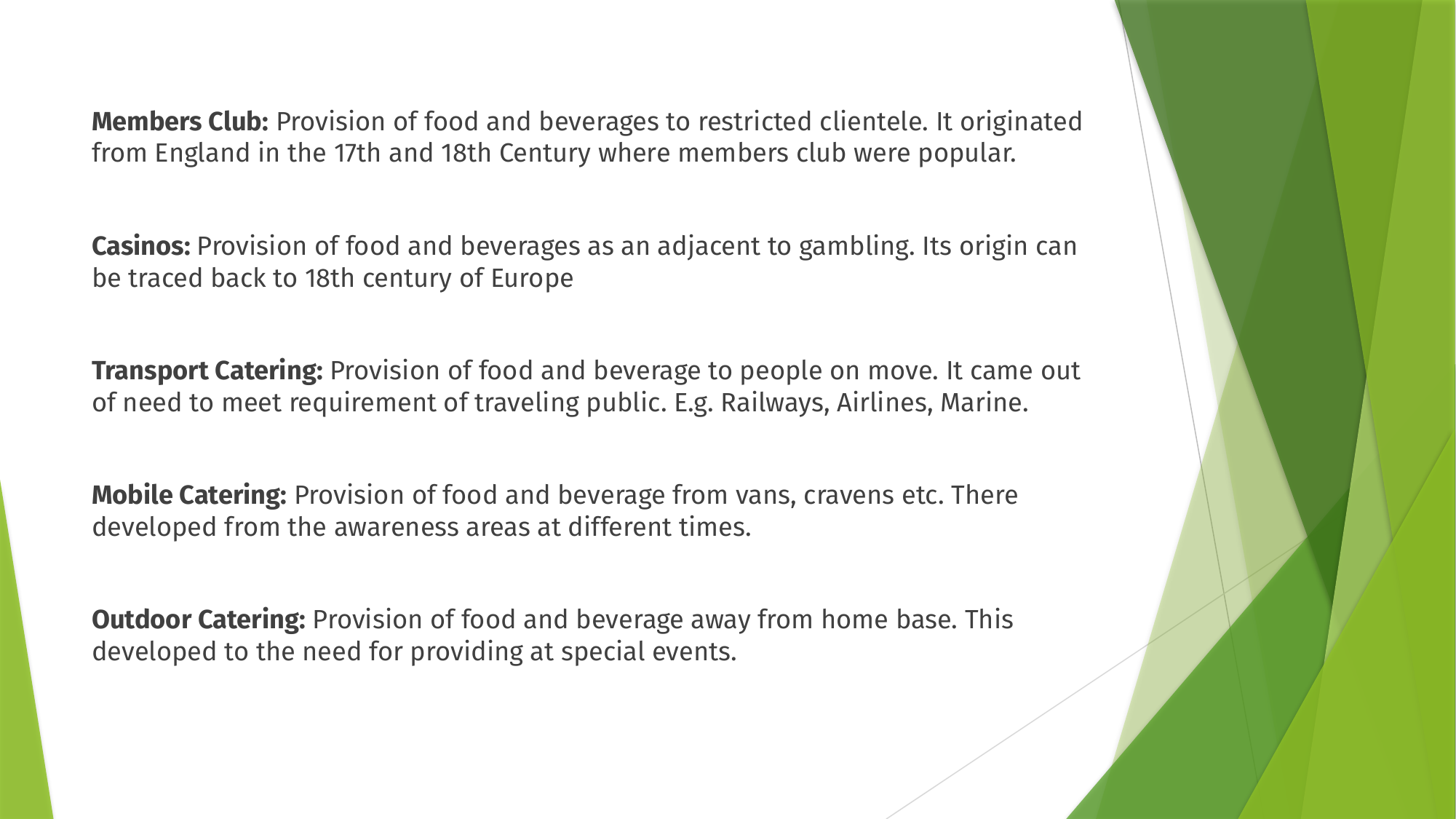

Members Club: Provision of food and beverages to restricted clientele. It originated from England in the 17th and 18th Century where members club were popular.

Casinos: Provision of food and beverages as an adjacent to gambling. Its origin can be traced back to 18th century of Europe

Transport Catering: Provision of food and beverage to people on move. It came out of need to meet requirement of traveling public. E.g. Railways, Airlines, Marine.

Mobile Catering: Provision of food and beverage from vans, cravens etc. There developed from the awareness areas at different times.

Outdoor Catering: Provision of food and beverage away from home base. This developed to the need for providing at special events.